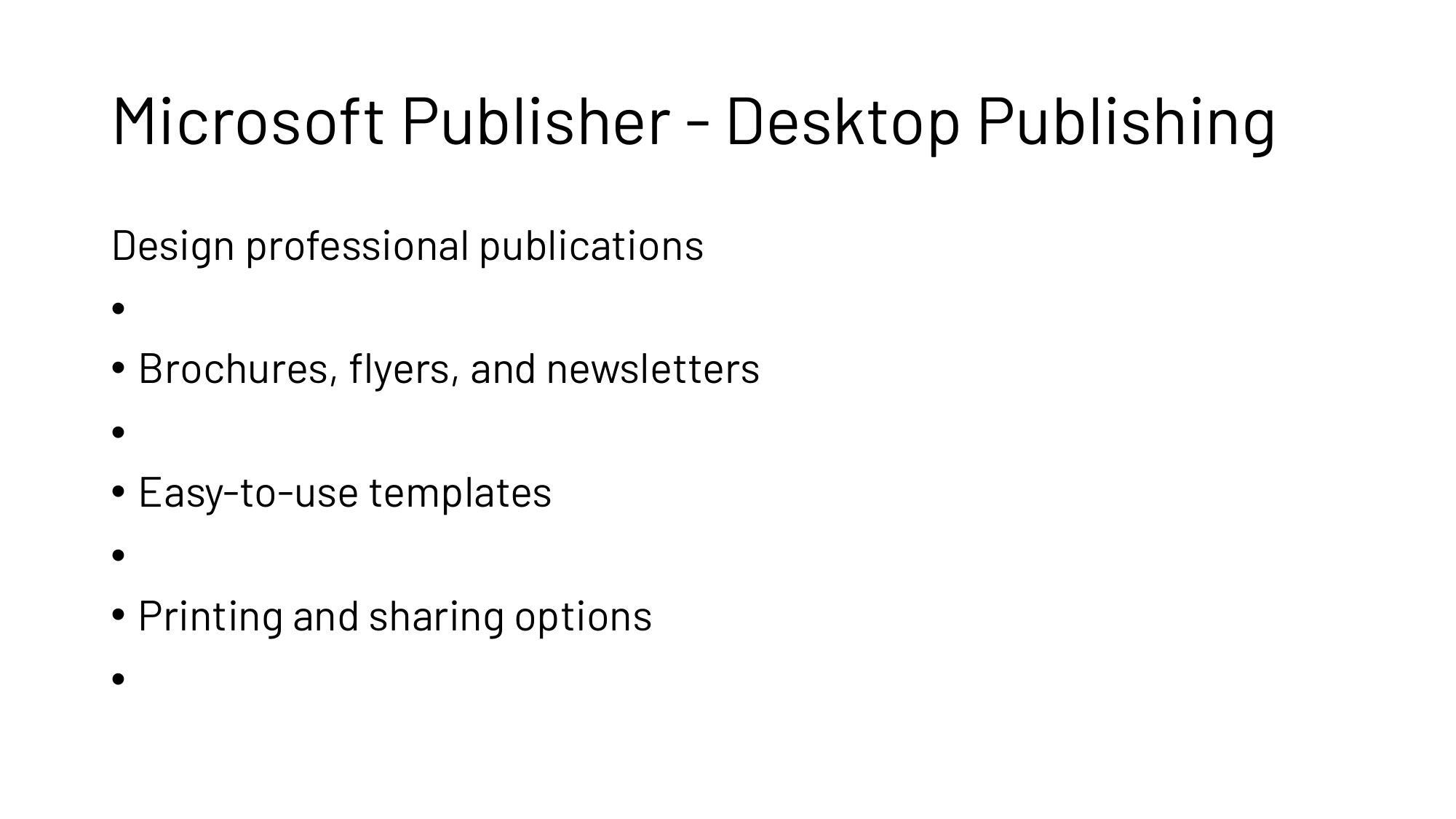

# Microsoft Publisher - Desktop Publishing
Design professional publications

Brochures, flyers, and newsletters

Easy-to-use templates

Printing and sharing options